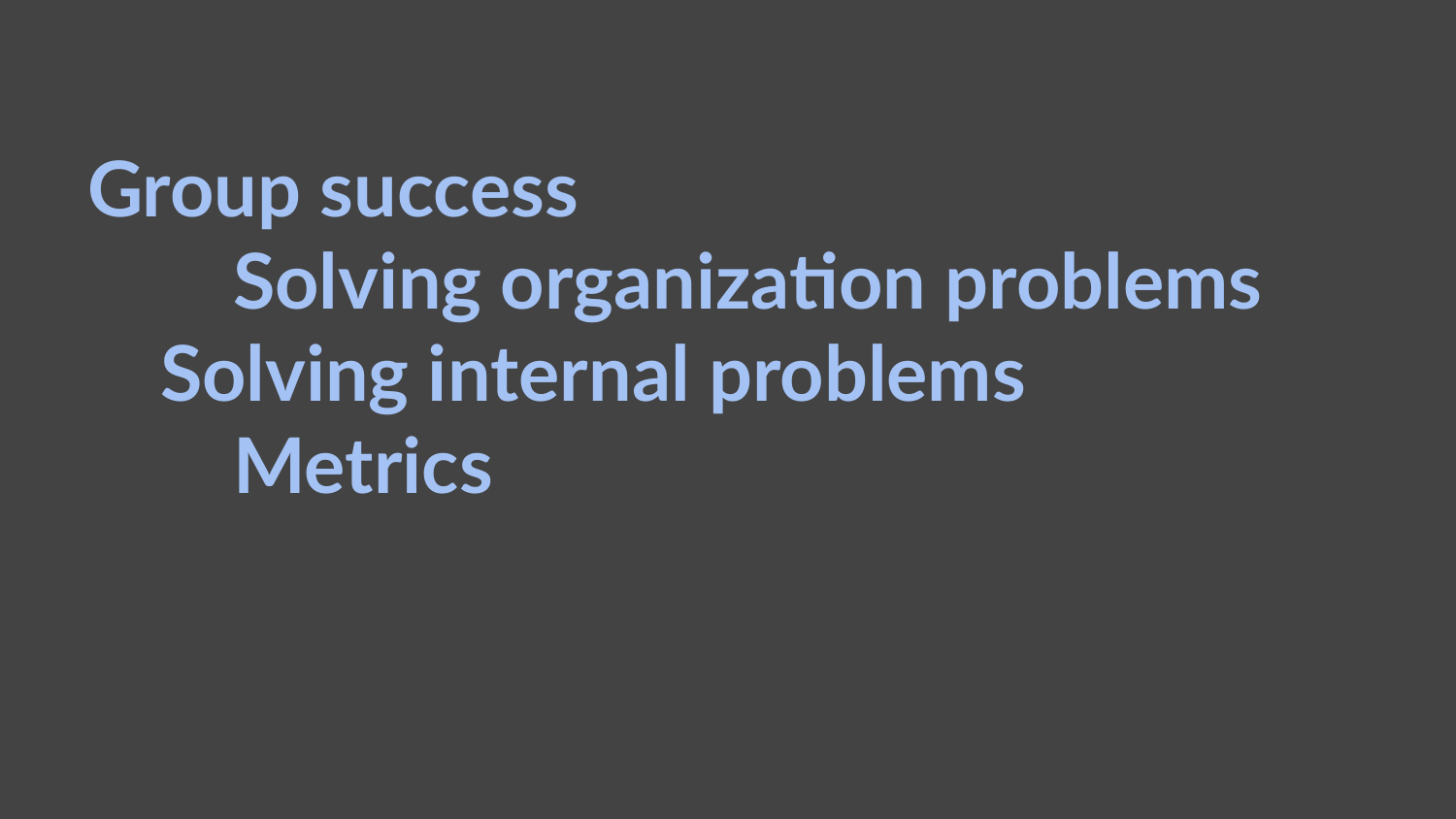

# Group success
	Solving organization problems
Solving internal problems
	Metrics